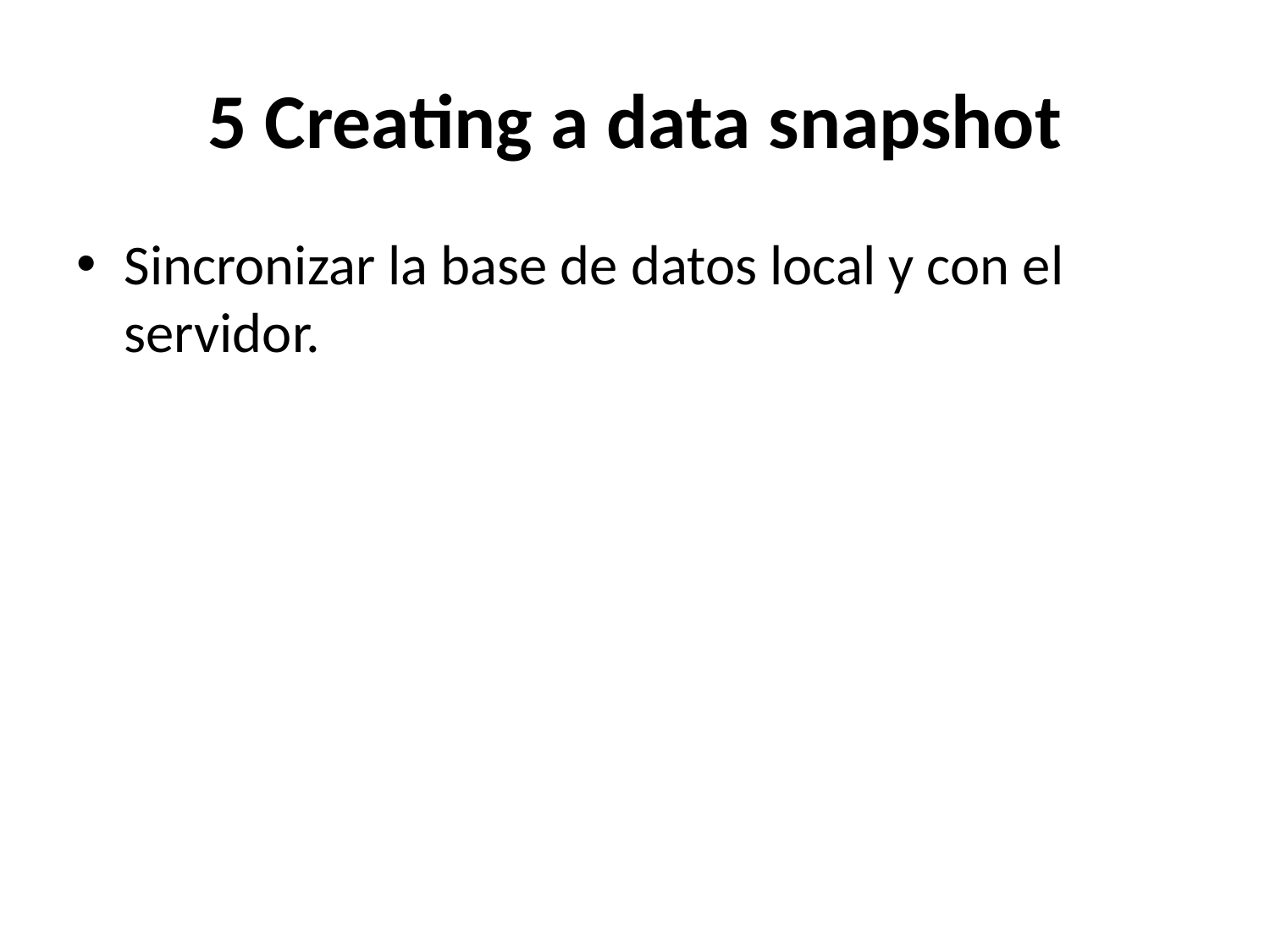

# 5 Creating a data snapshot
Sincronizar la base de datos local y con el servidor.